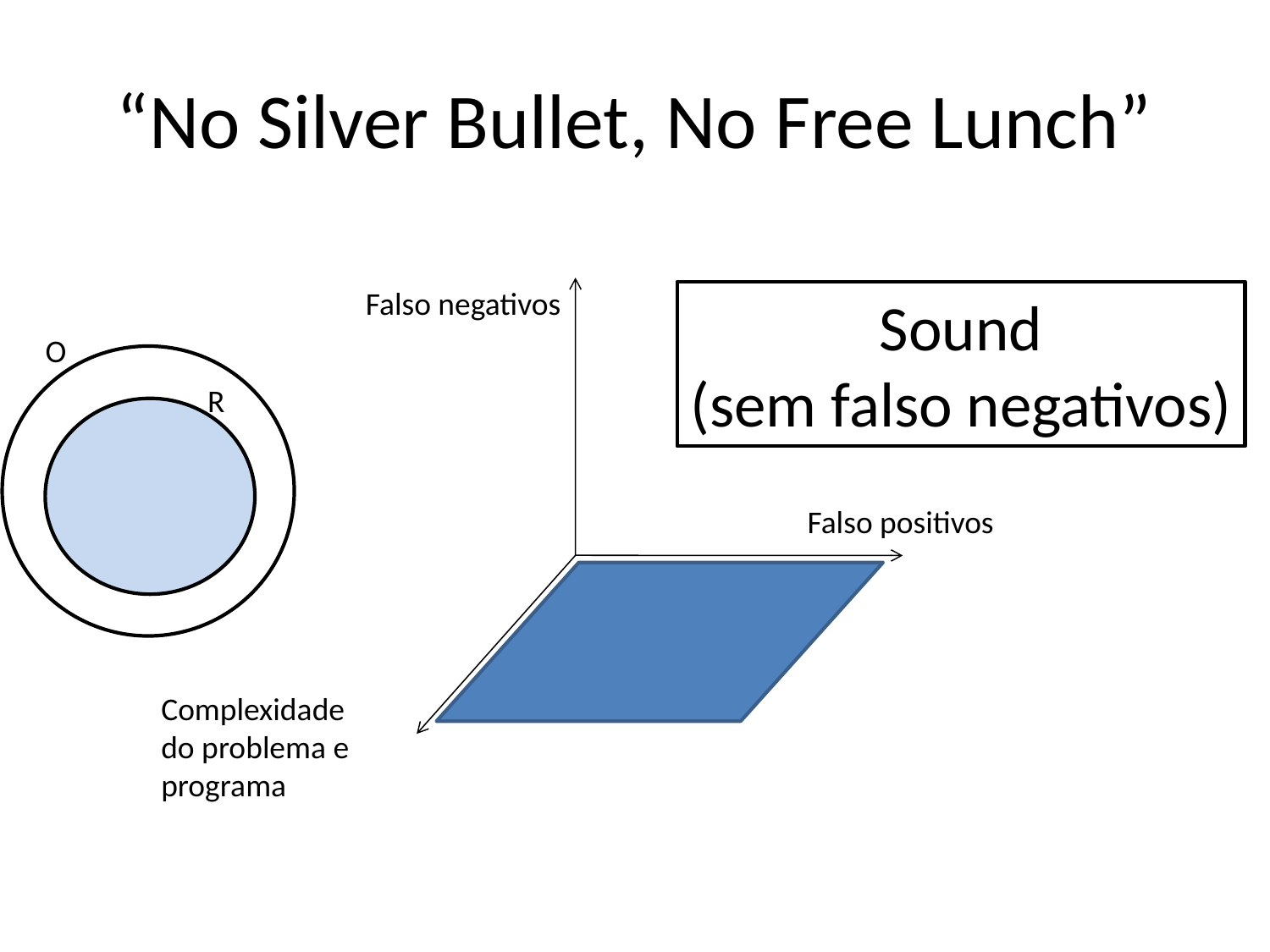

# “No Silver Bullet, No Free Lunch”
Falso negativos
Sound
(sem falso negativos)
O

R

Falso positivos

Complexidade do problema e programa